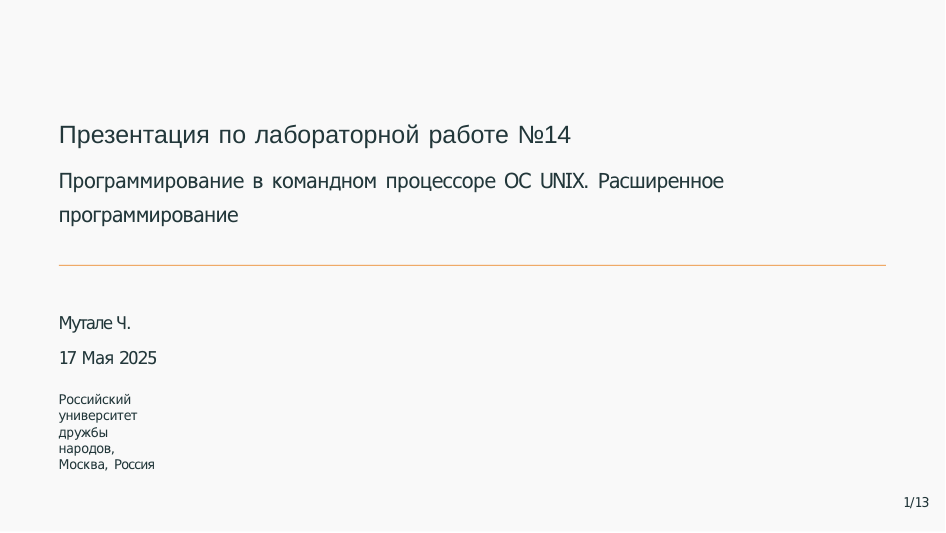

# Презентация по лабораторной работе №14
Программирование в командном процессоре ОС UNIX. Расширенное программирование

Мутале Ч.
17 Мая 2025

Российский университет дружбы народов, Москва, Россия
1/13